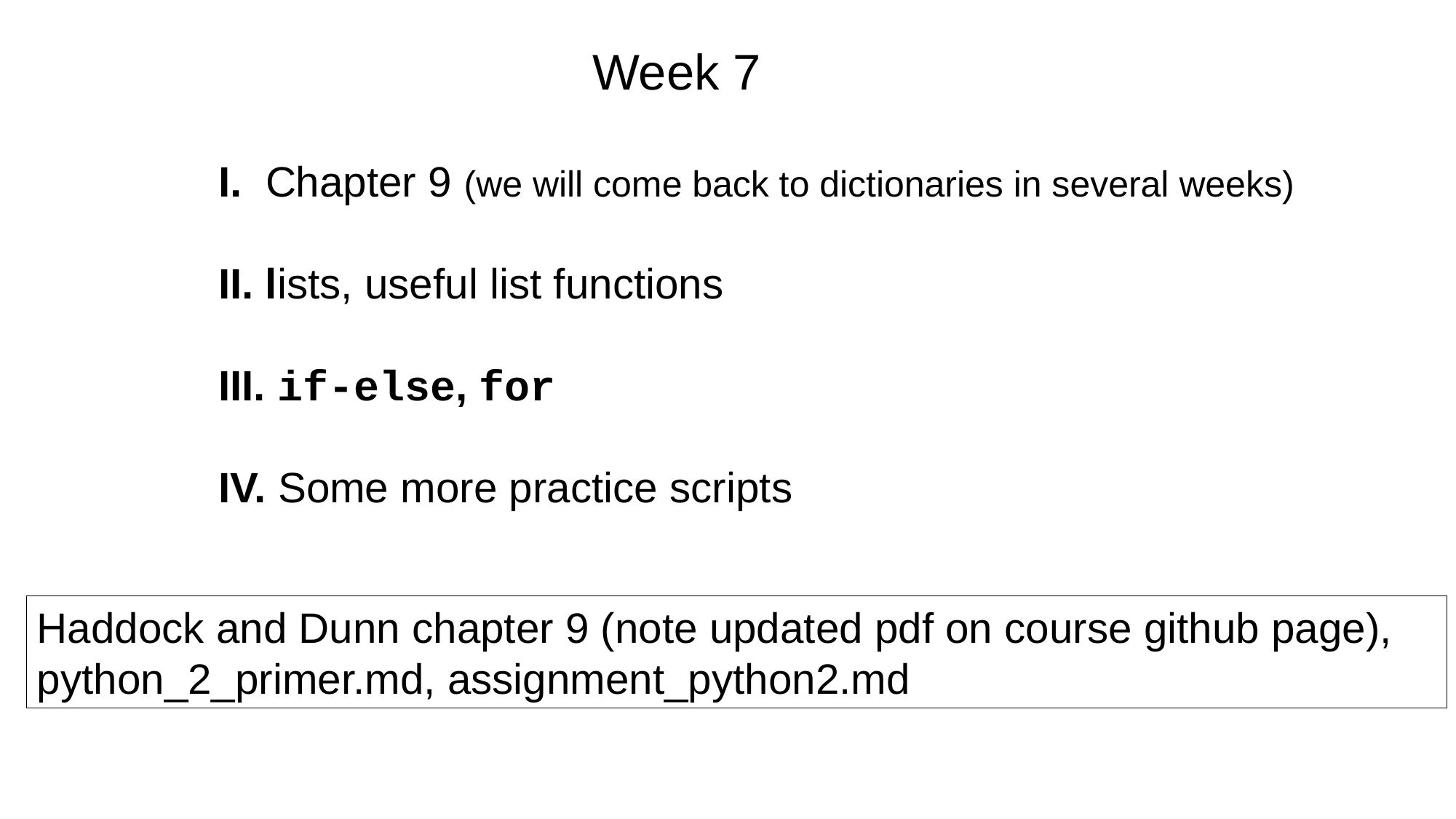

Week 7
I.  Chapter 9 (we will come back to dictionaries in several weeks)

II. lists, useful list functions

III. if-else, for

IV. Some more practice scripts
Haddock and Dunn chapter 9 (note updated pdf on course github page), python_2_primer.md, assignment_python2.md